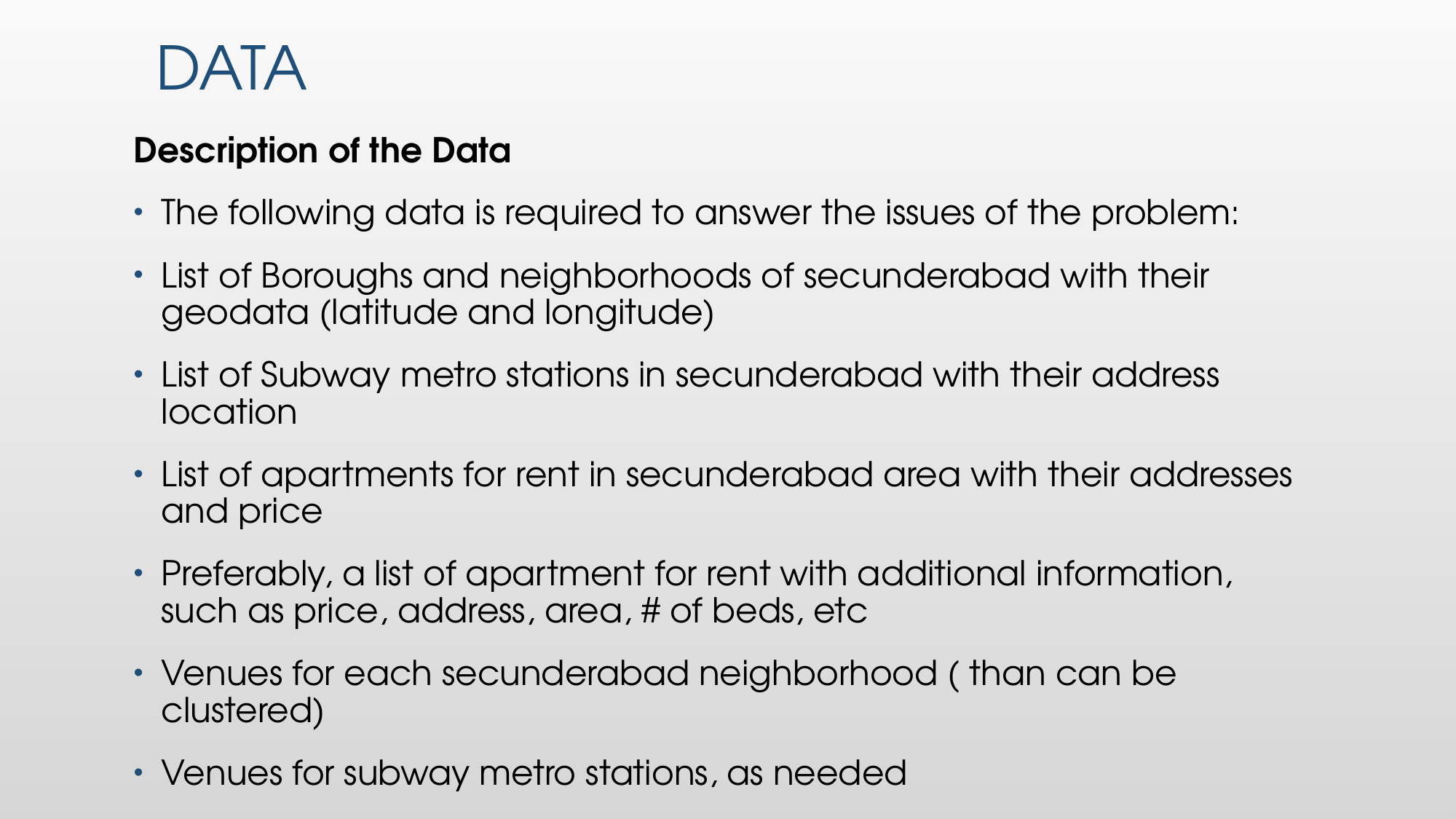

# DATA
Description of the Data
The following data is required to answer the issues of the problem:
List of Boroughs and neighborhoods of secunderabad with their geodata (latitude and longitude)
List of Subway metro stations in secunderabad with their address location
List of apartments for rent in secunderabad area with their addresses and price
Preferably, a list of apartment for rent with additional information, such as price, address, area, # of beds, etc
Venues for each secunderabad neighborhood ( than can be clustered)
Venues for subway metro stations, as needed